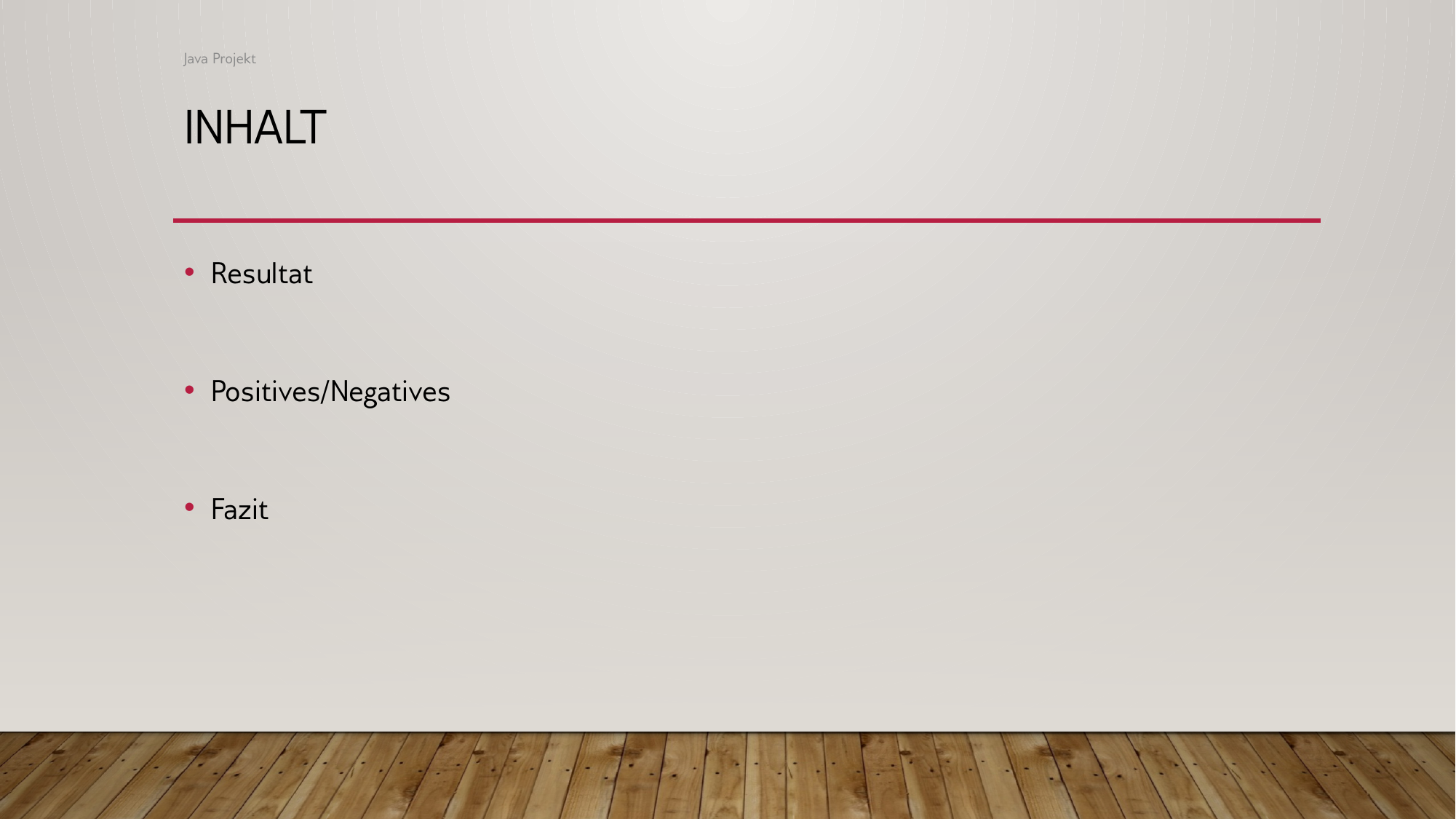

Java Projekt
# Inhalt
Resultat

Positives/Negatives

Fazit